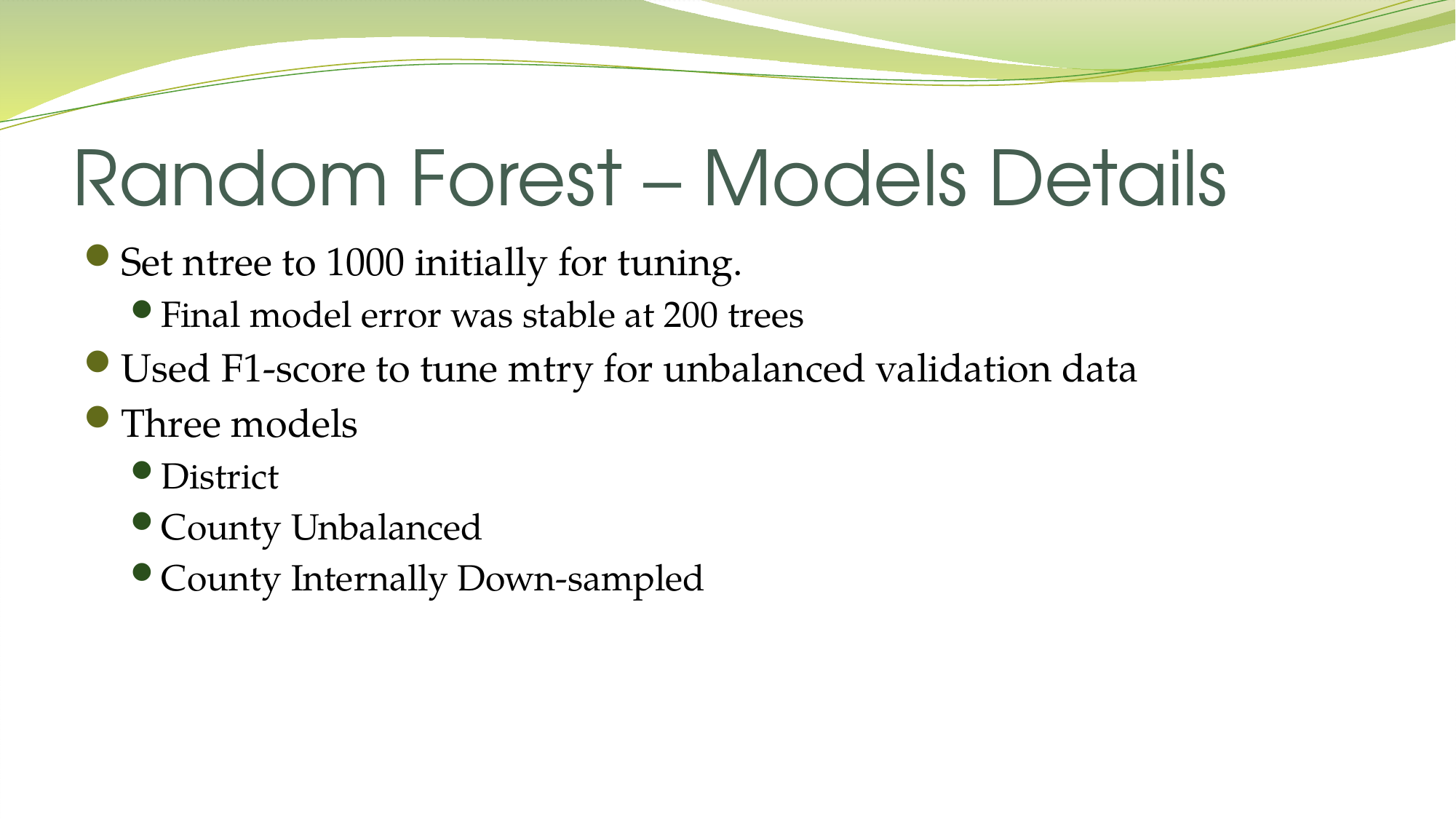

# Random Forest – Models Details
Set ntree to 1000 initially for tuning.
Final model error was stable at 200 trees
Used F1-score to tune mtry for unbalanced validation data
Three models
District
County Unbalanced
County Internally Down-sampled